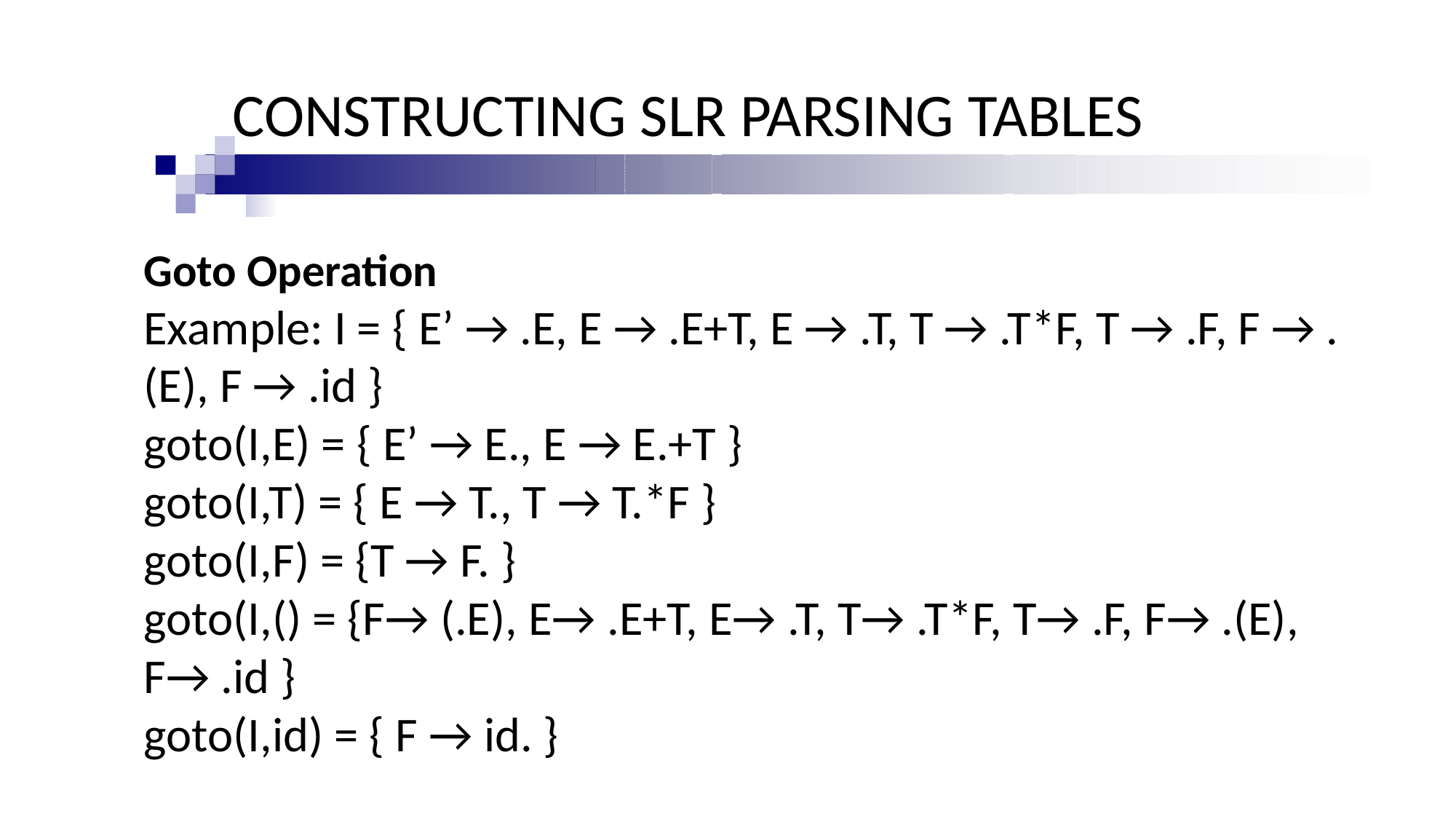

# CONSTRUCTING SLR PARSING TABLES

Goto Operation
Example: I = { E’ → .E, E → .E+T, E → .T, T → .T*F, T → .F, F → .(E), F → .id }
goto(I,E) = { E’ → E., E → E.+T }
goto(I,T) = { E → T., T → T.*F }
goto(I,F) = {T → F. }
goto(I,() = {F→ (.E), E→ .E+T, E→ .T, T→ .T*F, T→ .F, F→ .(E), F→ .id }
goto(I,id) = { F → id. }